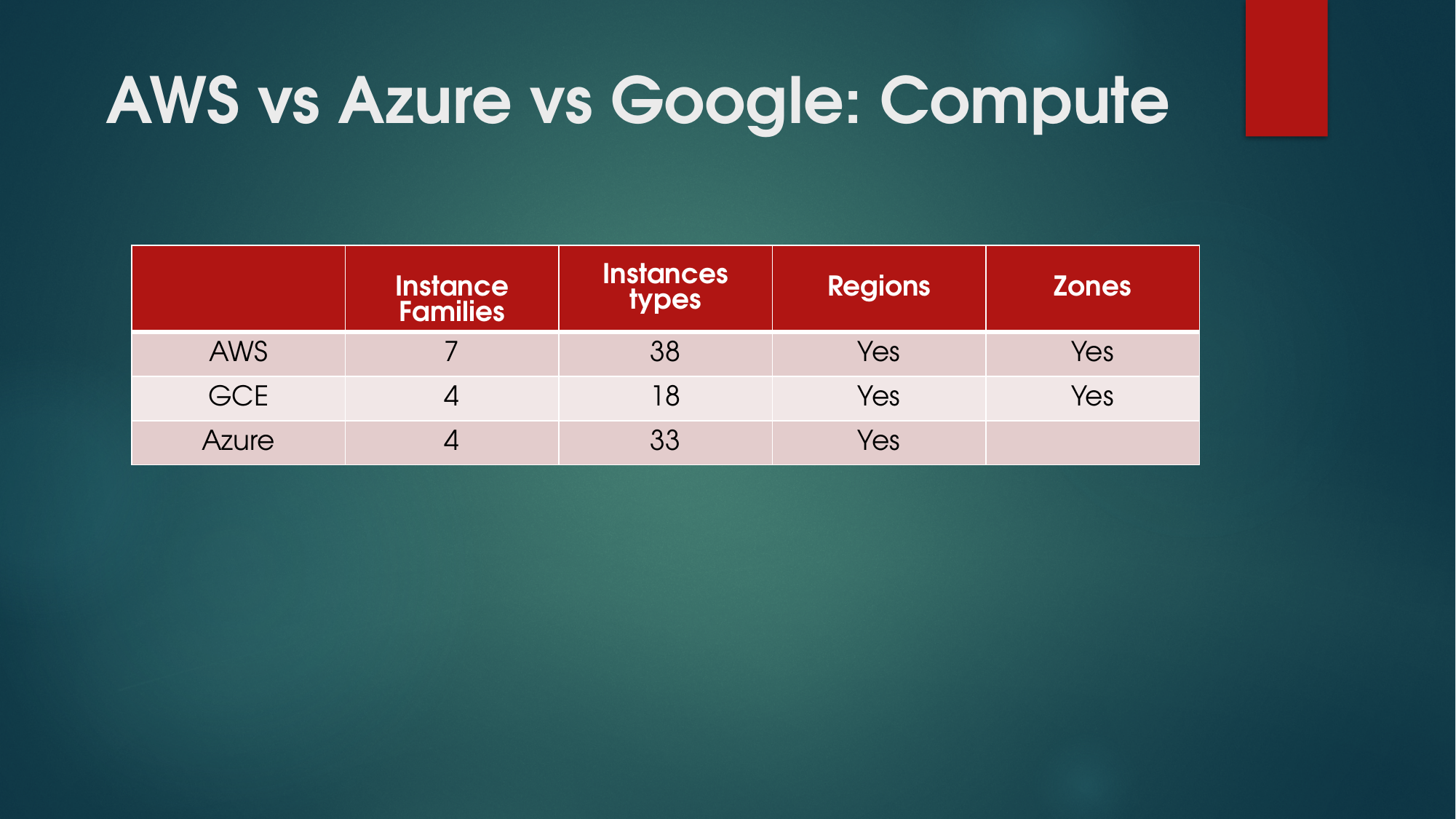

# AWS vs Azure vs Google: Compute
|  | Instance Families | Instances types | Regions | Zones |
| --- | --- | --- | --- | --- |
| AWS | 7 | 38 | Yes | Yes |
| GCE | 4 | 18 | Yes | Yes |
| Azure | 4 | 33 | Yes |  |